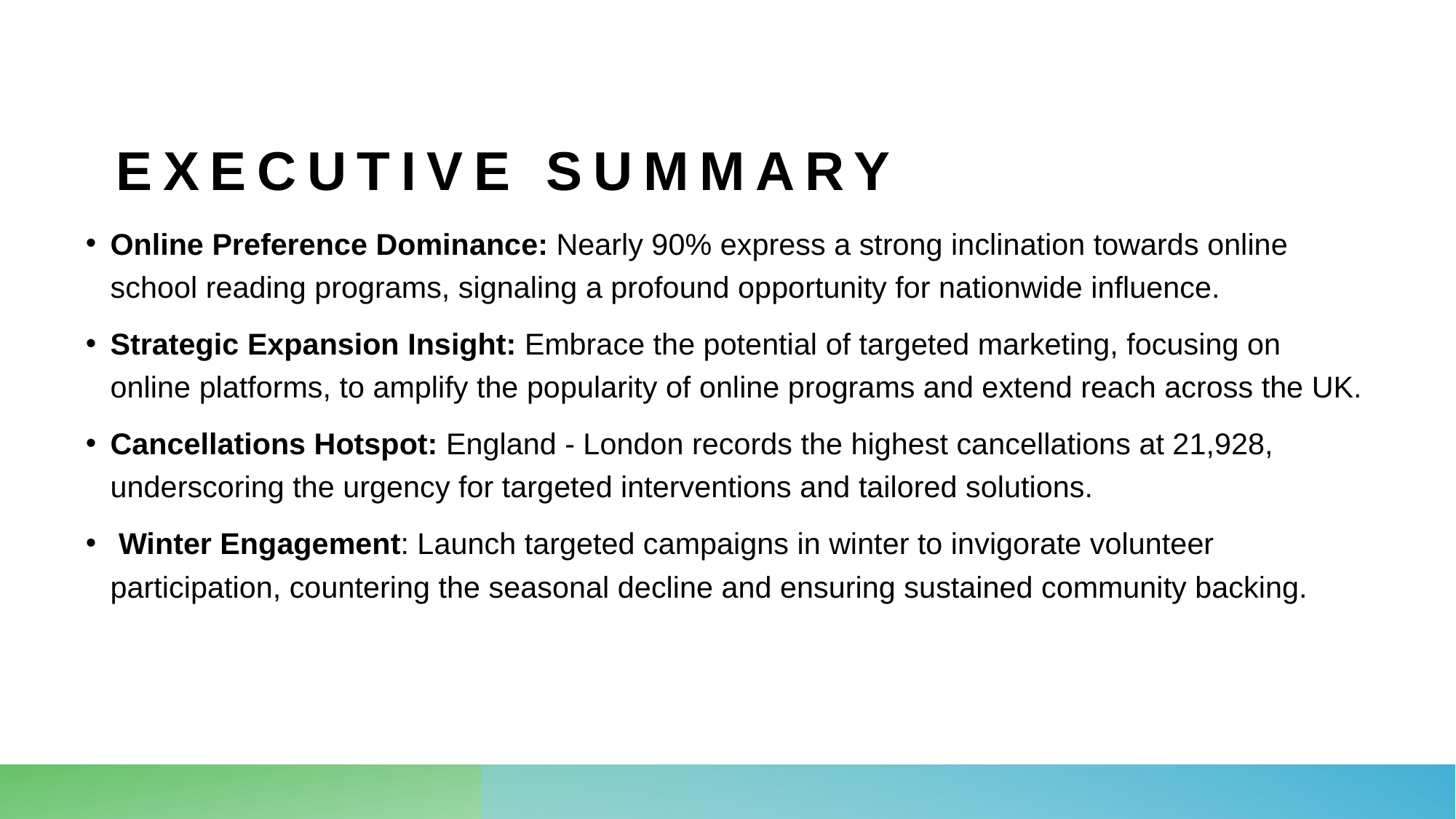

# Executive summary
Online Preference Dominance: Nearly 90% express a strong inclination towards online school reading programs, signaling a profound opportunity for nationwide influence.
Strategic Expansion Insight: Embrace the potential of targeted marketing, focusing on online platforms, to amplify the popularity of online programs and extend reach across the UK.
Cancellations Hotspot: England - London records the highest cancellations at 21,928, underscoring the urgency for targeted interventions and tailored solutions.
 Winter Engagement: Launch targeted campaigns in winter to invigorate volunteer participation, countering the seasonal decline and ensuring sustained community backing.